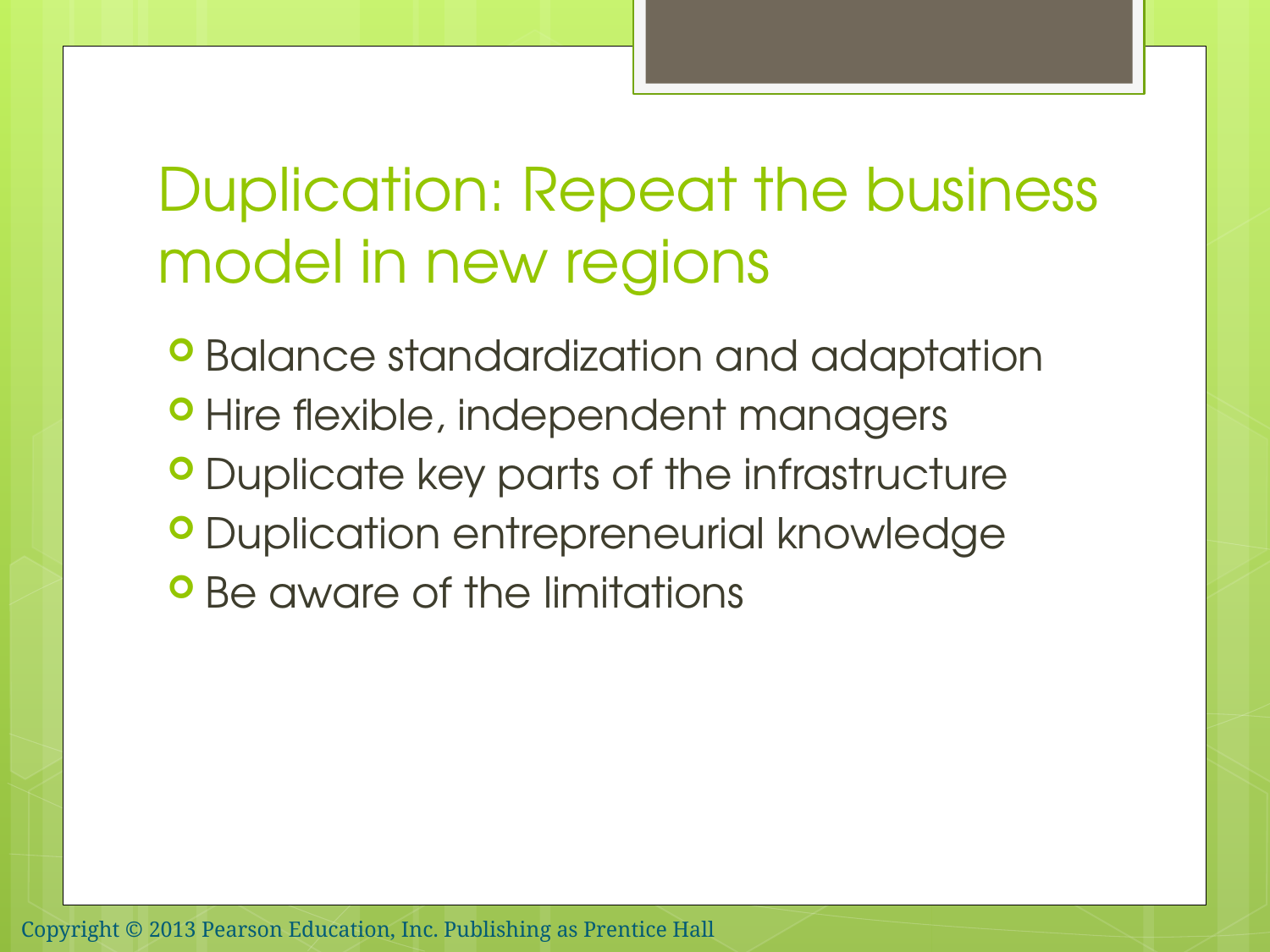

# Duplication: Repeat the business model in new regions
Balance standardization and adaptation
Hire flexible, independent managers
Duplicate key parts of the infrastructure
Duplication entrepreneurial knowledge
Be aware of the limitations